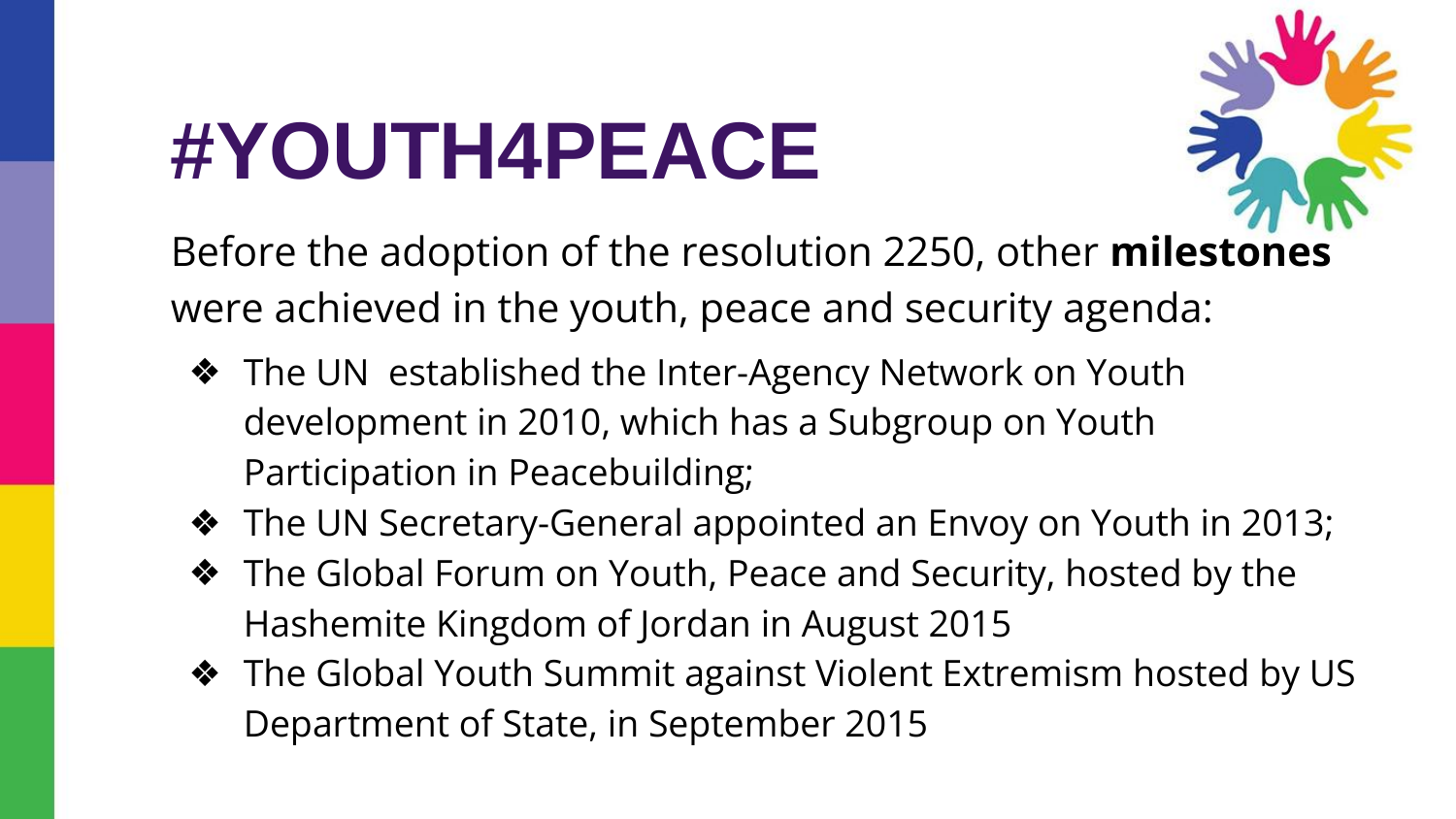

# #YOUTH4PEACE
Before the adoption of the resolution 2250, other milestones were achieved in the youth, peace and security agenda:
The UN  established the Inter-Agency Network on Youth development in 2010, which has a Subgroup on Youth Participation in Peacebuilding;
The UN Secretary-General appointed an Envoy on Youth in 2013;
The Global Forum on Youth, Peace and Security, hosted by the Hashemite Kingdom of Jordan in August 2015
The Global Youth Summit against Violent Extremism hosted by US Department of State, in September 2015